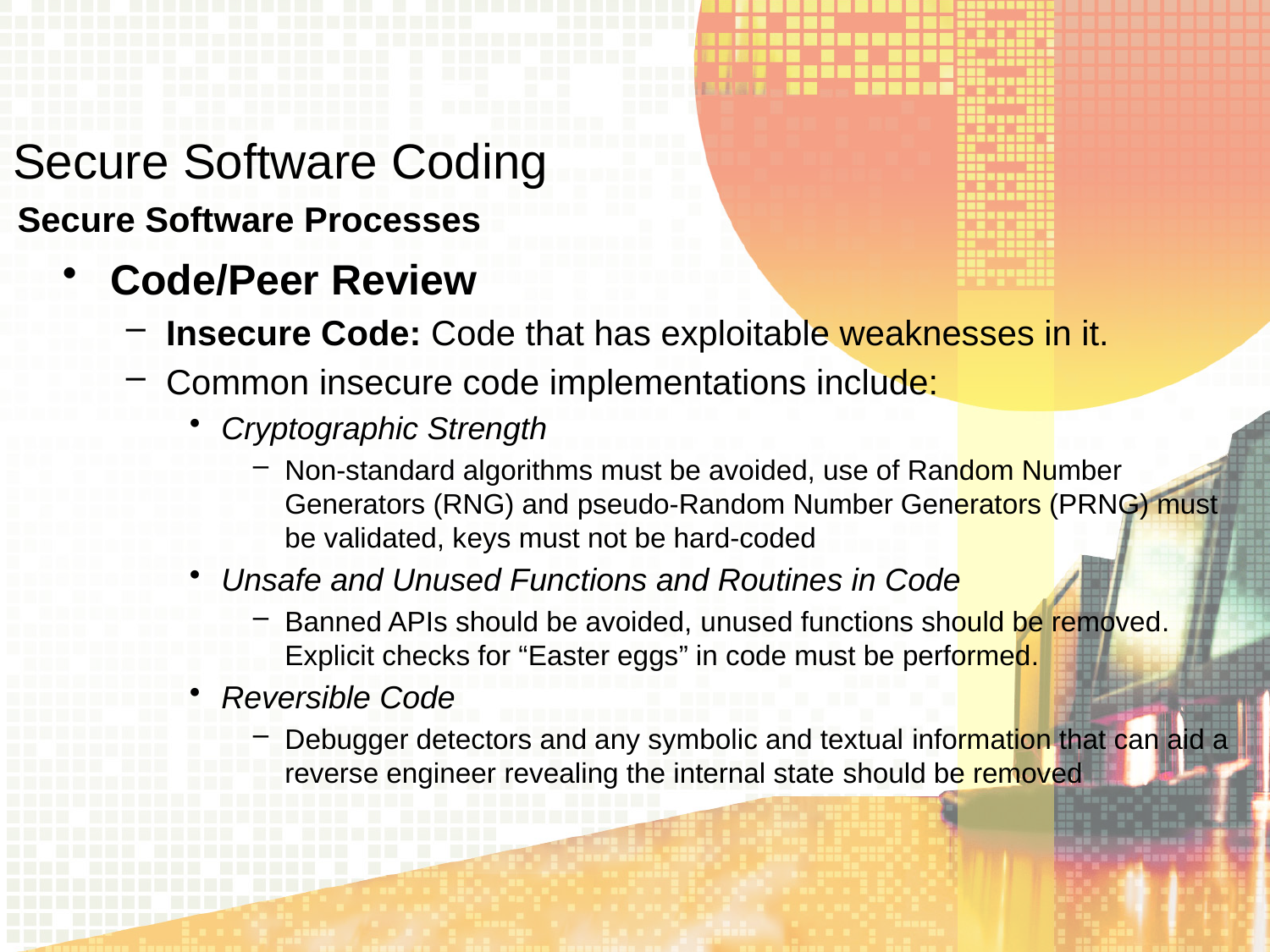

Secure Software Coding
Secure Software Processes
Code/Peer Review
Insecure Code: Code that has exploitable weaknesses in it.
Common insecure code implementations include:
Cryptographic Strength
Non-standard algorithms must be avoided, use of Random Number Generators (RNG) and pseudo-Random Number Generators (PRNG) must be validated, keys must not be hard-coded
Unsafe and Unused Functions and Routines in Code
Banned APIs should be avoided, unused functions should be removed. Explicit checks for “Easter eggs” in code must be performed.
Reversible Code
Debugger detectors and any symbolic and textual information that can aid a reverse engineer revealing the internal state should be removed